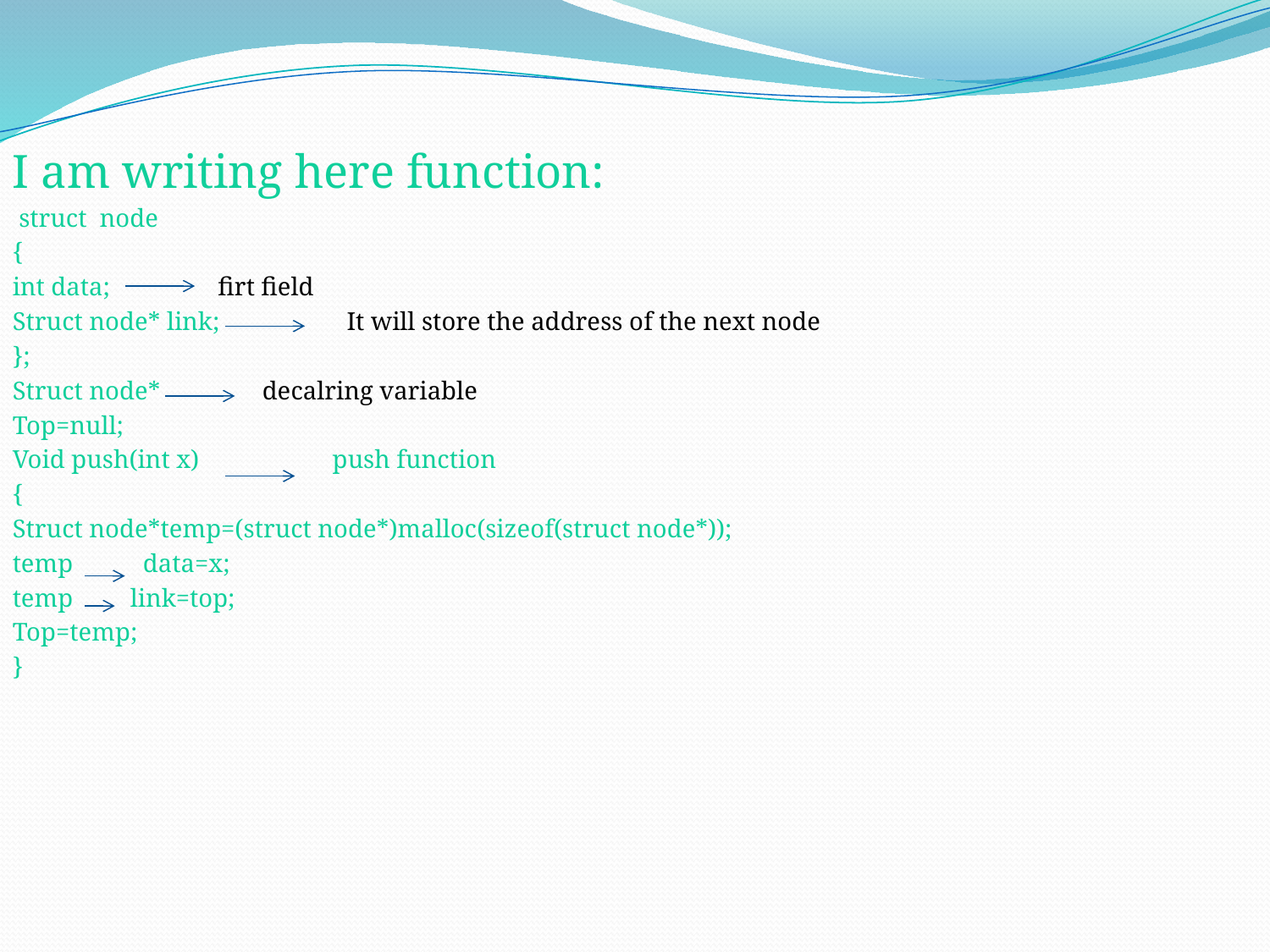

I am writing here function:
 struct  node
{
int data;                 firt field
Struct node* link;                    It will store the address of the next node
};
Struct node*                decalring variable
Top=null;
Void push(int x)                     push function
{
Struct node*temp=(struct node*)malloc(sizeof(struct node*));
temp           data=x;
temp         link=top;
Top=temp;
}